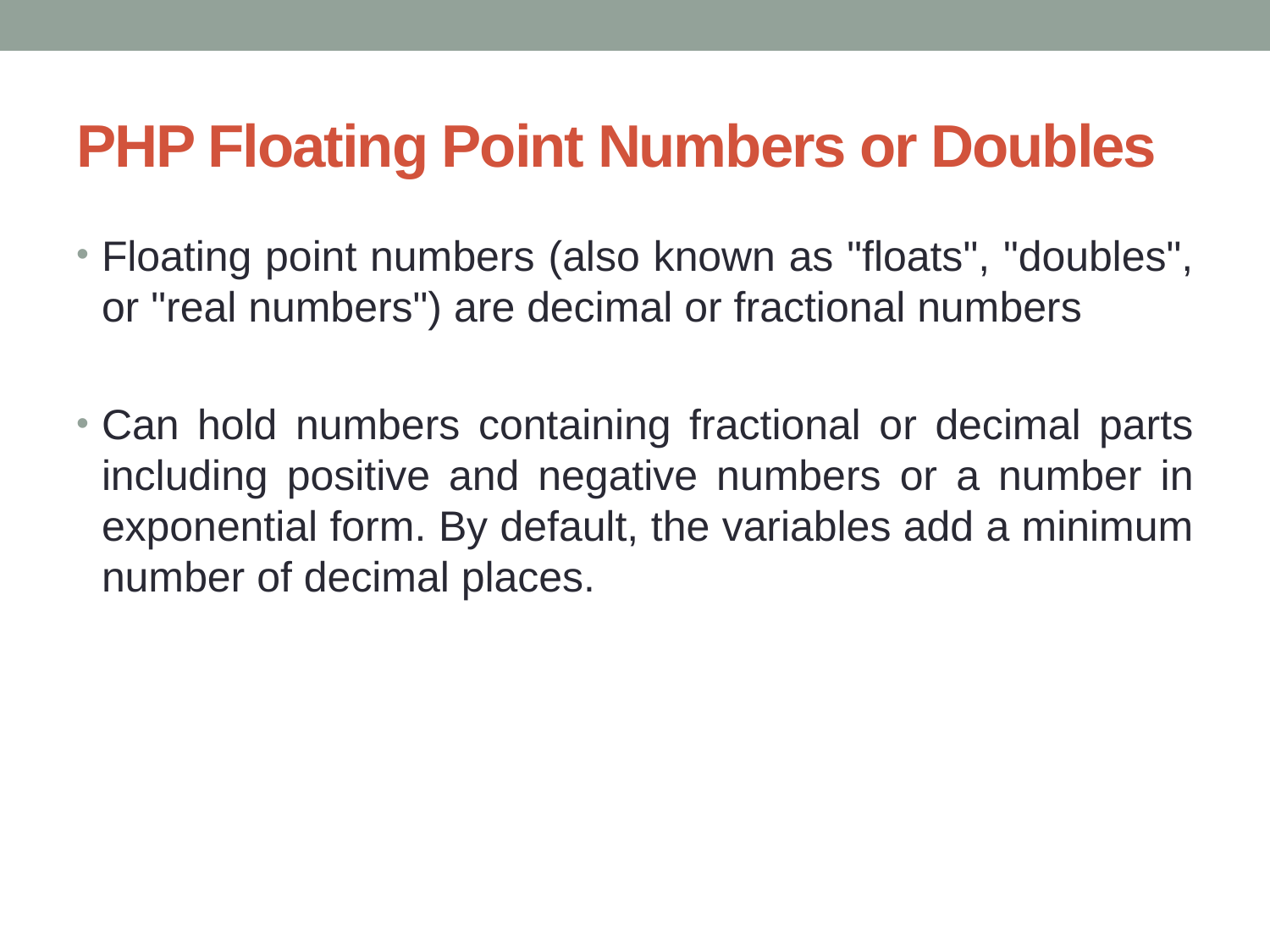

# PHP Floating Point Numbers or Doubles
Floating point numbers (also known as "floats", "doubles", or "real numbers") are decimal or fractional numbers

Can hold numbers containing fractional or decimal parts including positive and negative numbers or a number in exponential form. By default, the variables add a minimum number of decimal places.